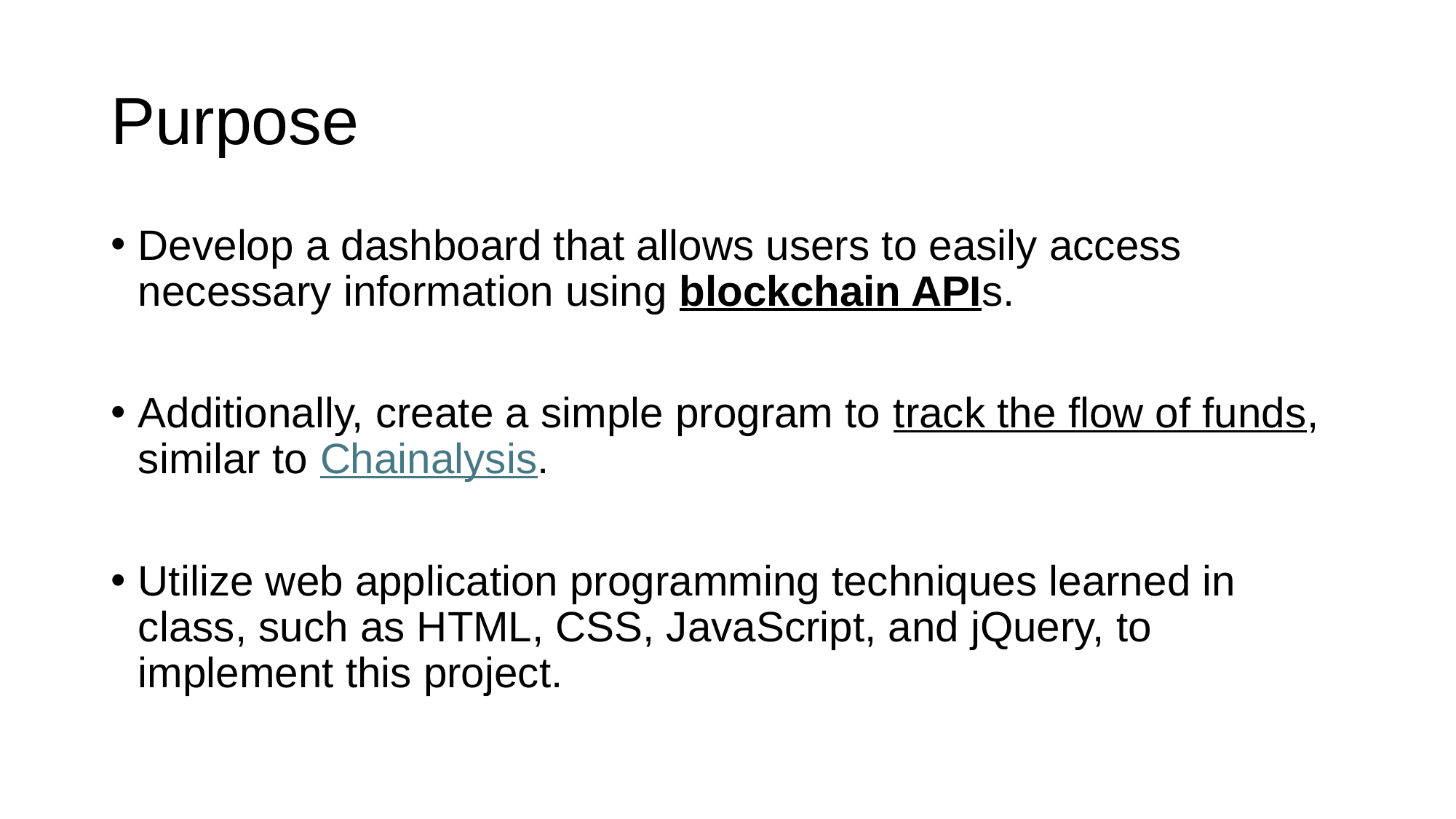

# Purpose
Develop a dashboard that allows users to easily access necessary information using blockchain APIs.

Additionally, create a simple program to track the flow of funds, similar to Chainalysis.

Utilize web application programming techniques learned in class, such as HTML, CSS, JavaScript, and jQuery, to implement this project.